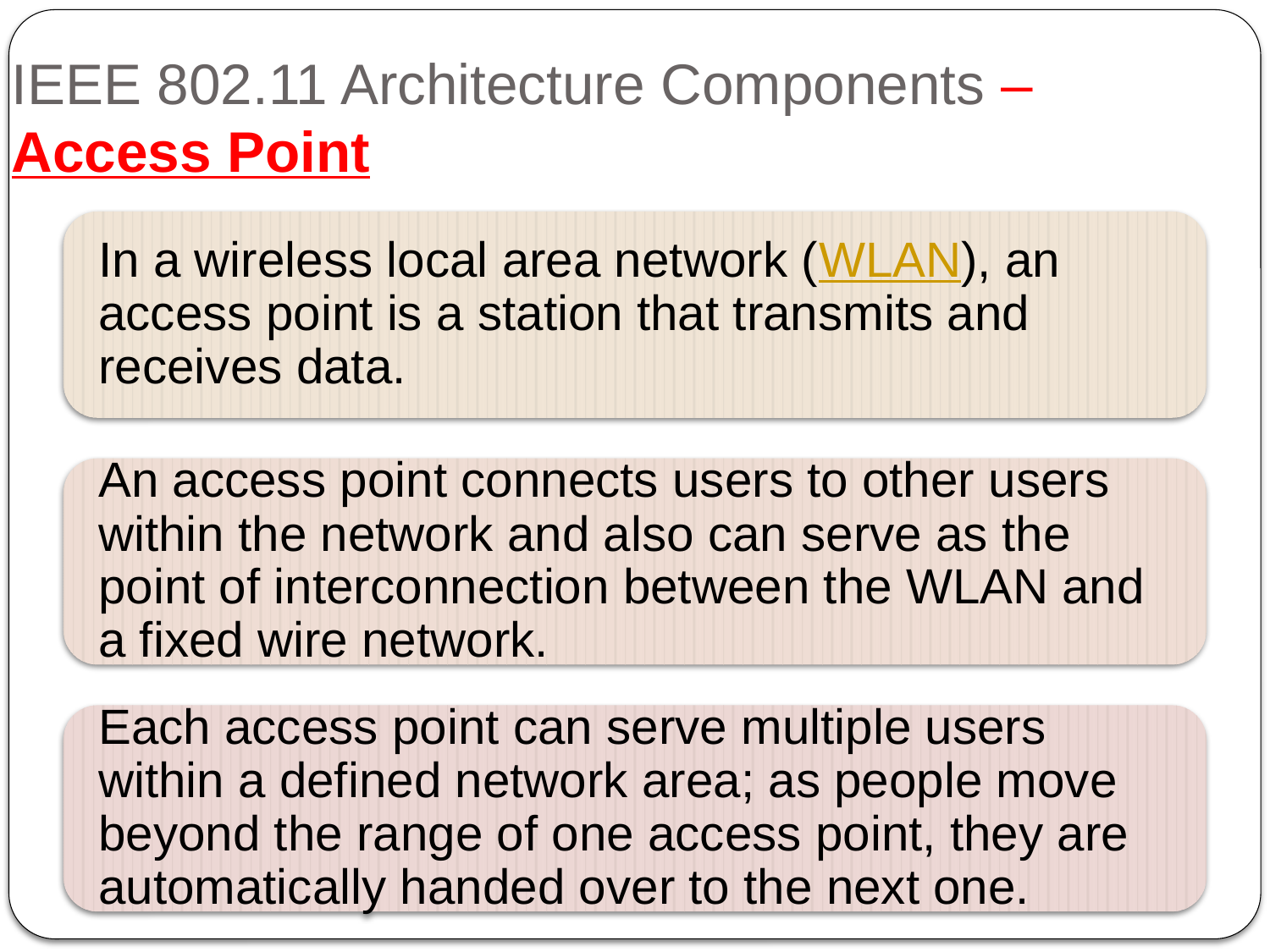

# IEEE 802.11 Architecture Components – Access Point
In a wireless local area network (WLAN), an access point is a station that transmits and receives data.
An access point connects users to other users within the network and also can serve as the point of interconnection between the WLAN and a fixed wire network.
Each access point can serve multiple users within a defined network area; as people move beyond the range of one access point, they are automatically handed over to the next one.